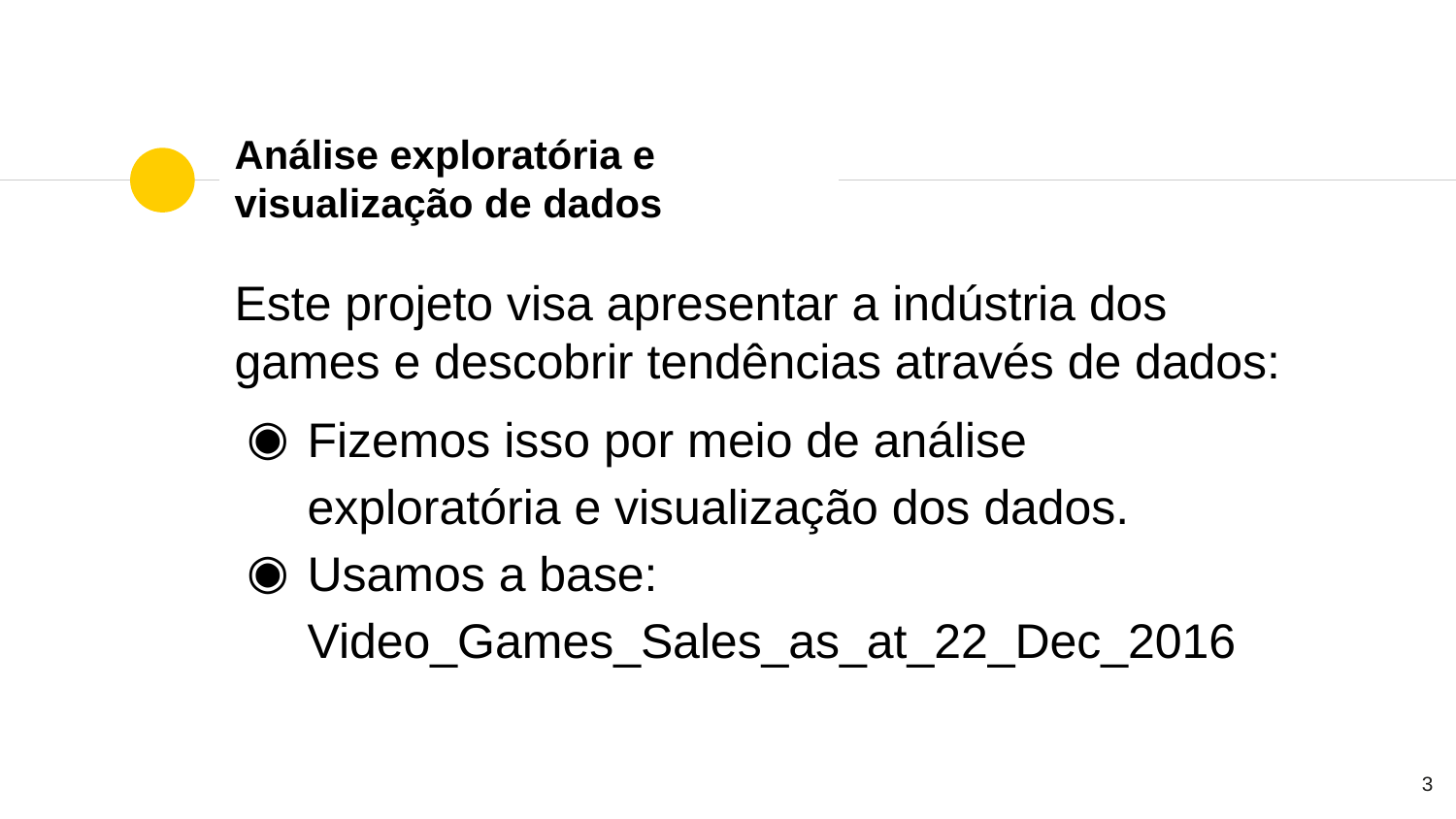

# Análise exploratória e visualização de dados
Este projeto visa apresentar a indústria dos games e descobrir tendências através de dados:
Fizemos isso por meio de análise exploratória e visualização dos dados.
Usamos a base: Video_Games_Sales_as_at_22_Dec_2016

3